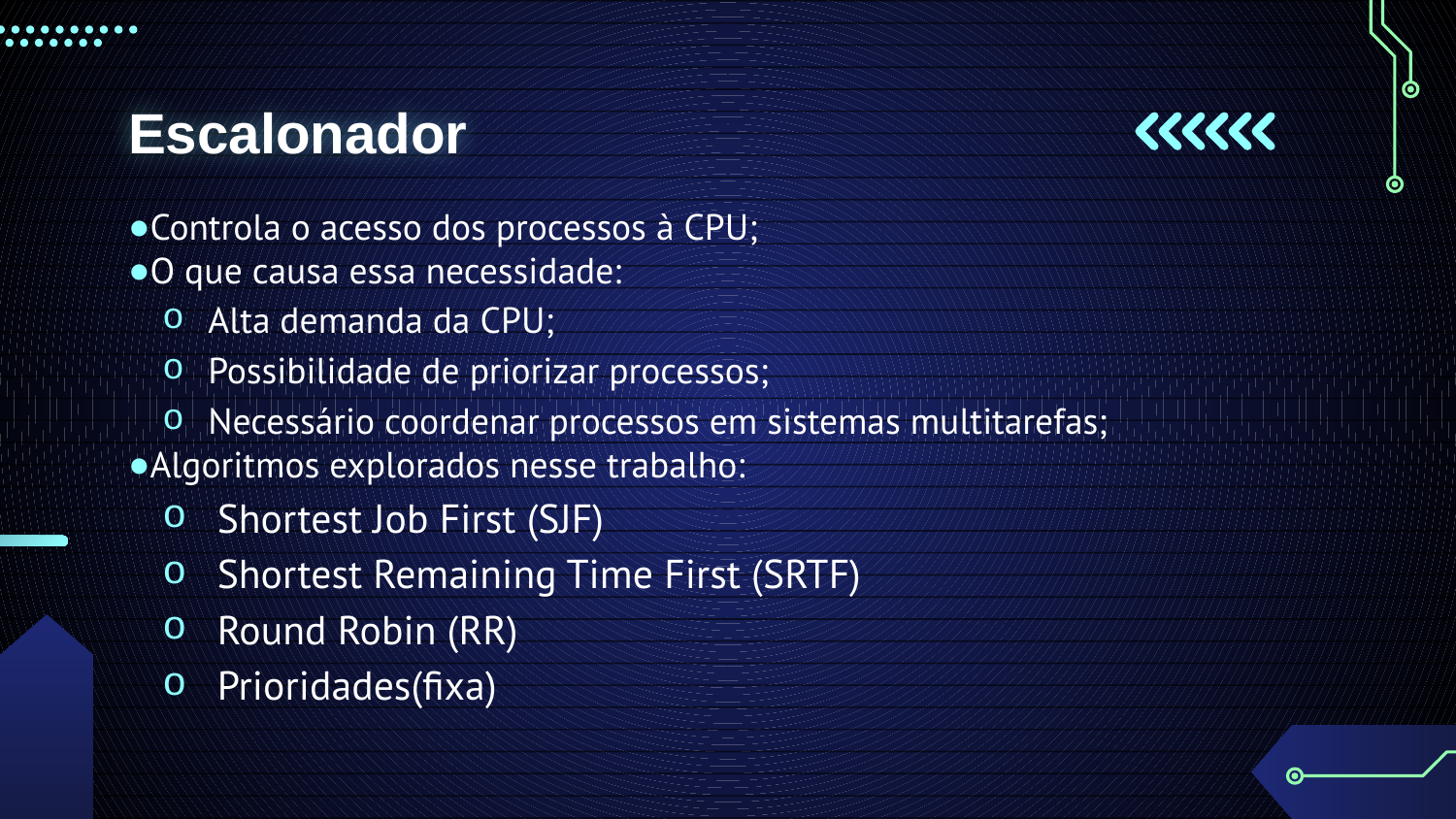

# Escalonador

Controla o acesso dos processos à CPU;
O que causa essa necessidade:
Alta demanda da CPU;
Possibilidade de priorizar processos;
Necessário coordenar processos em sistemas multitarefas;
Algoritmos explorados nesse trabalho:
Shortest Job First (SJF)
Shortest Remaining Time First (SRTF)
Round Robin (RR)
Prioridades(fixa)